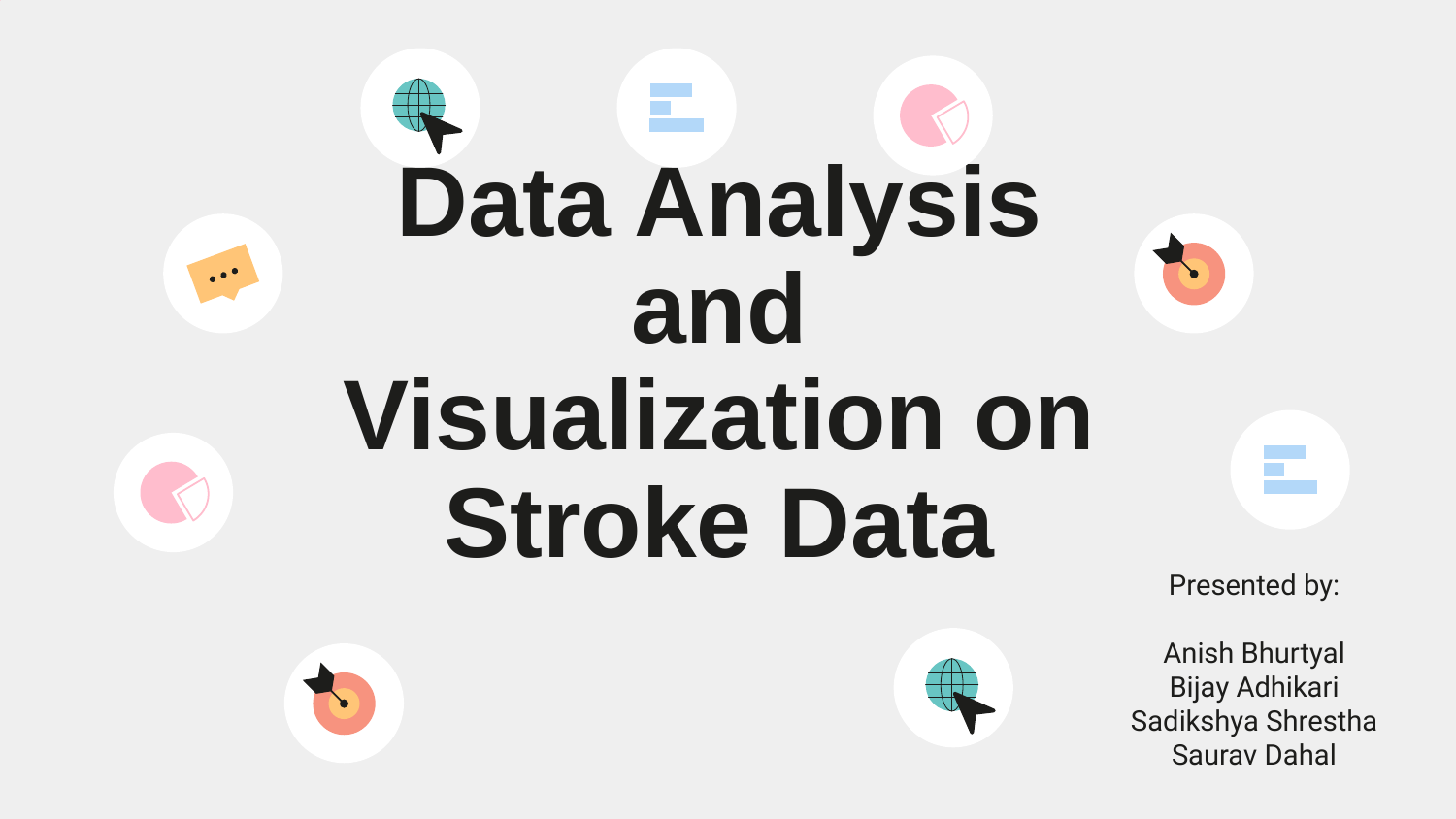

# Data Analysis and Visualization on Stroke Data

Presented by:

Anish Bhurtyal
Bijay Adhikari
Sadikshya Shrestha
Saurav Dahal